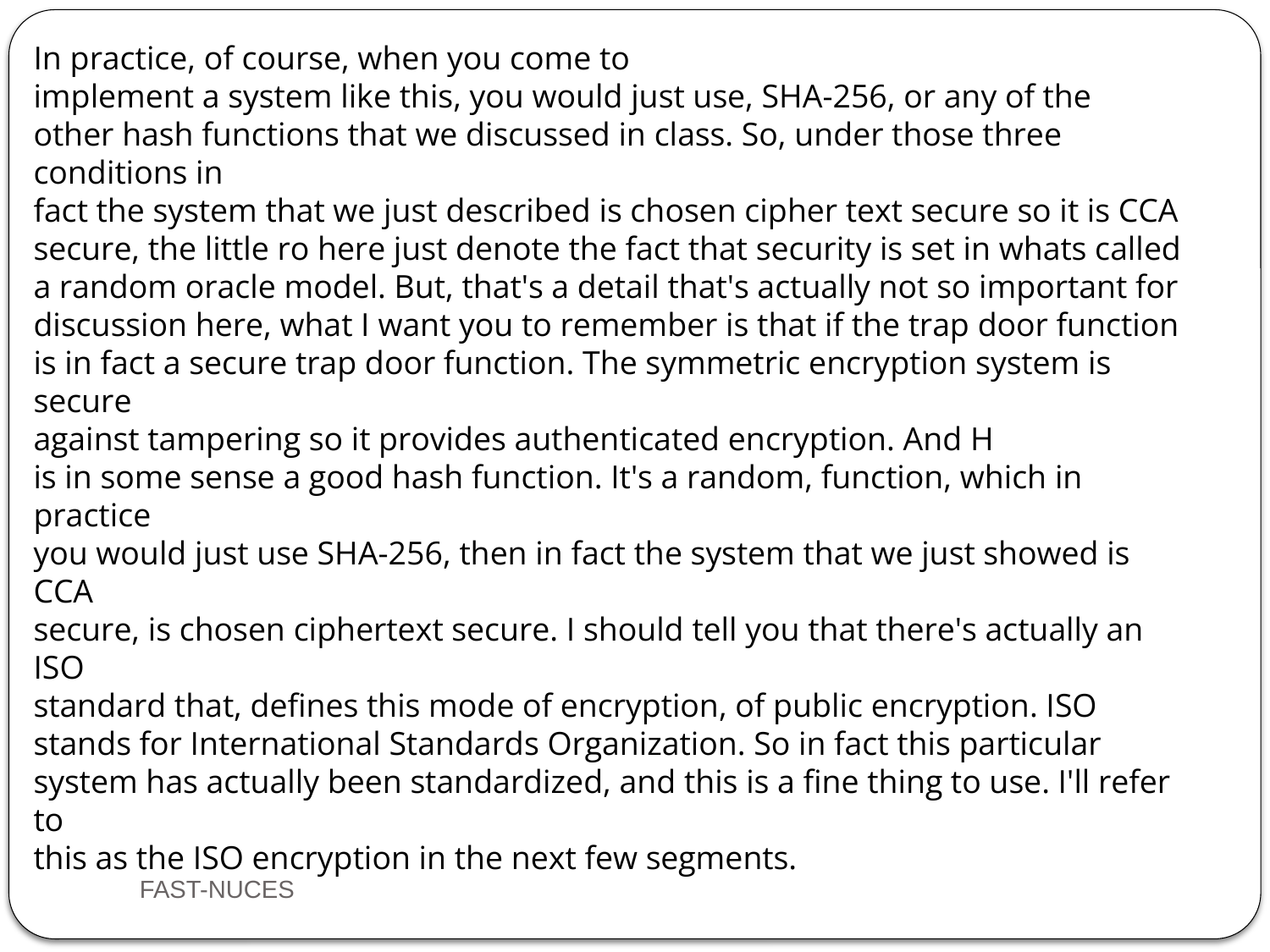

In practice, of course, when you come to
implement a system like this, you would just use, SHA-256, or any of the
other hash functions that we discussed in class. So, under those three conditions in
fact the system that we just described is chosen cipher text secure so it is CCA
secure, the little ro here just denote the fact that security is set in whats called
a random oracle model. But, that's a detail that's actually not so important for
discussion here, what I want you to remember is that if the trap door function
is in fact a secure trap door function. The symmetric encryption system is secure
against tampering so it provides authenticated encryption. And H
is in some sense a good hash function. It's a random, function, which in practice
you would just use SHA-256, then in fact the system that we just showed is CCA
secure, is chosen ciphertext secure. I should tell you that there's actually an ISO
standard that, defines this mode of encryption, of public encryption. ISO
stands for International Standards Organization. So in fact this particular
system has actually been standardized, and this is a fine thing to use. I'll refer to
this as the ISO encryption in the next few segments.
FAST-NUCES